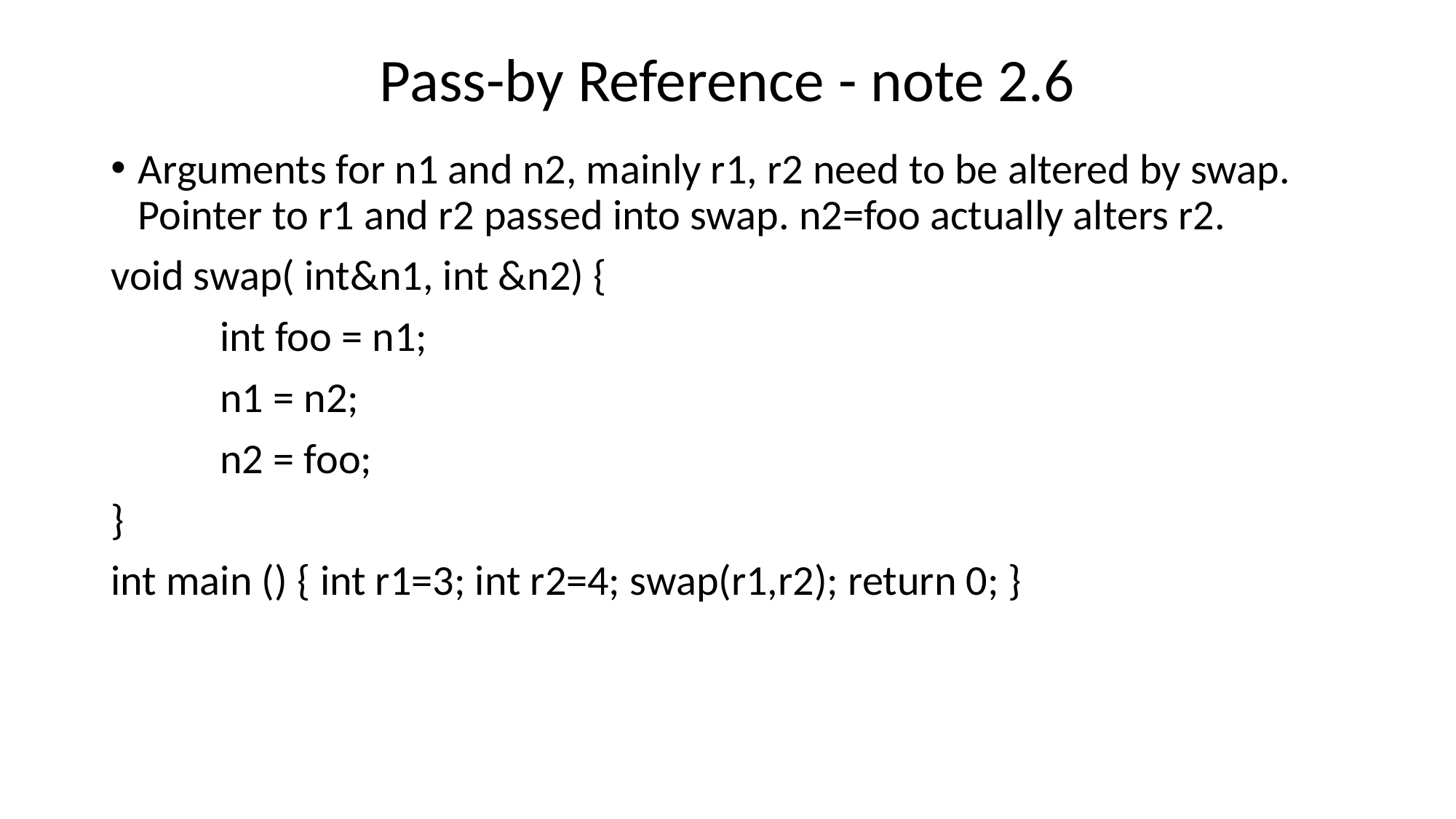

# Pass-by Reference - note 2.6
Arguments for n1 and n2, mainly r1, r2 need to be altered by swap. Pointer to r1 and r2 passed into swap. n2=foo actually alters r2.
void swap( int&n1, int &n2) {
	int foo = n1;
	n1 = n2;
	n2 = foo;
}
int main () { int r1=3; int r2=4; swap(r1,r2); return 0; }